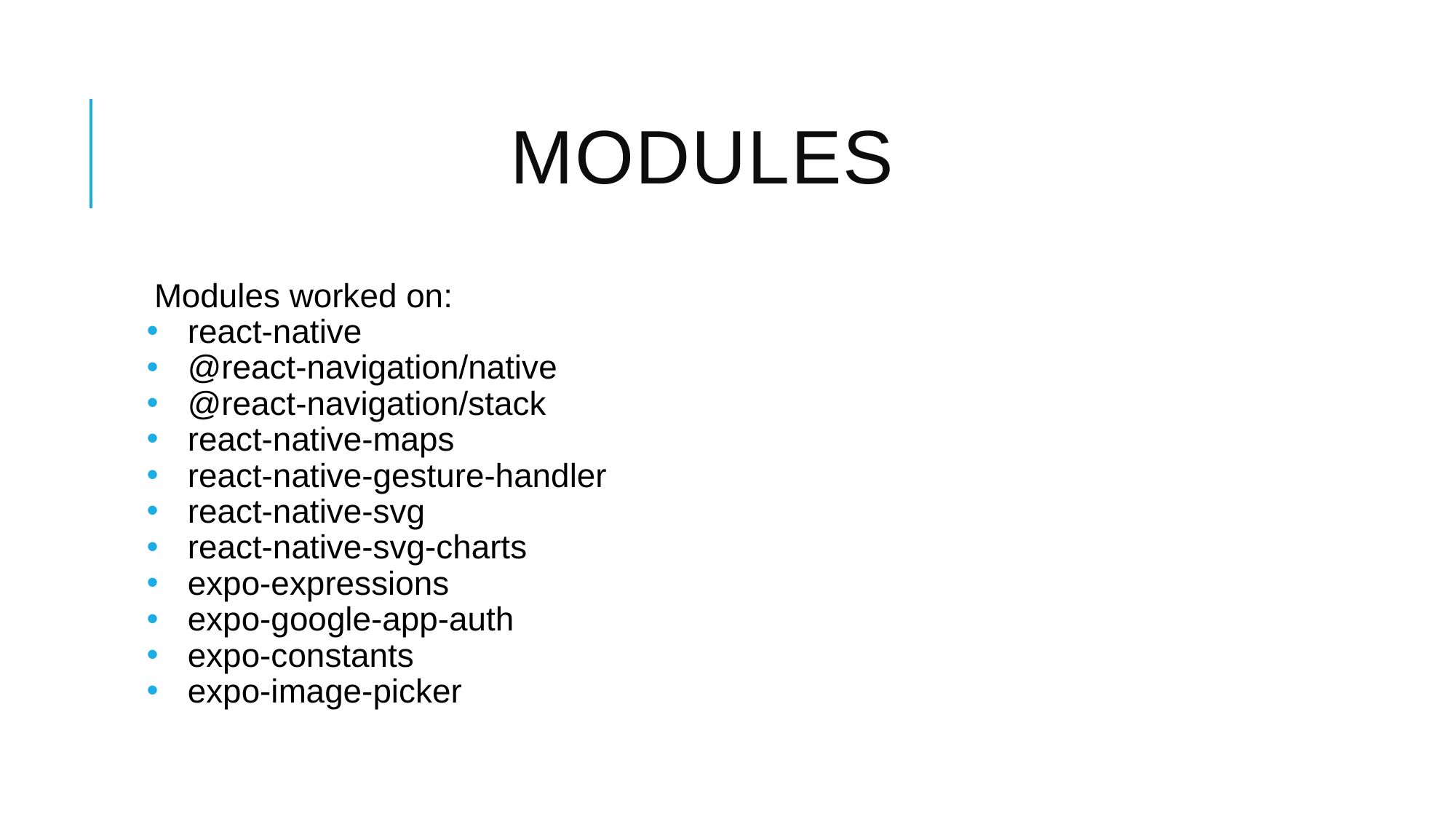

# Modules
Modules worked on:
react-native
@react-navigation/native
@react-navigation/stack
react-native-maps
react-native-gesture-handler
react-native-svg
react-native-svg-charts
expo-expressions
expo-google-app-auth
expo-constants
expo-image-picker